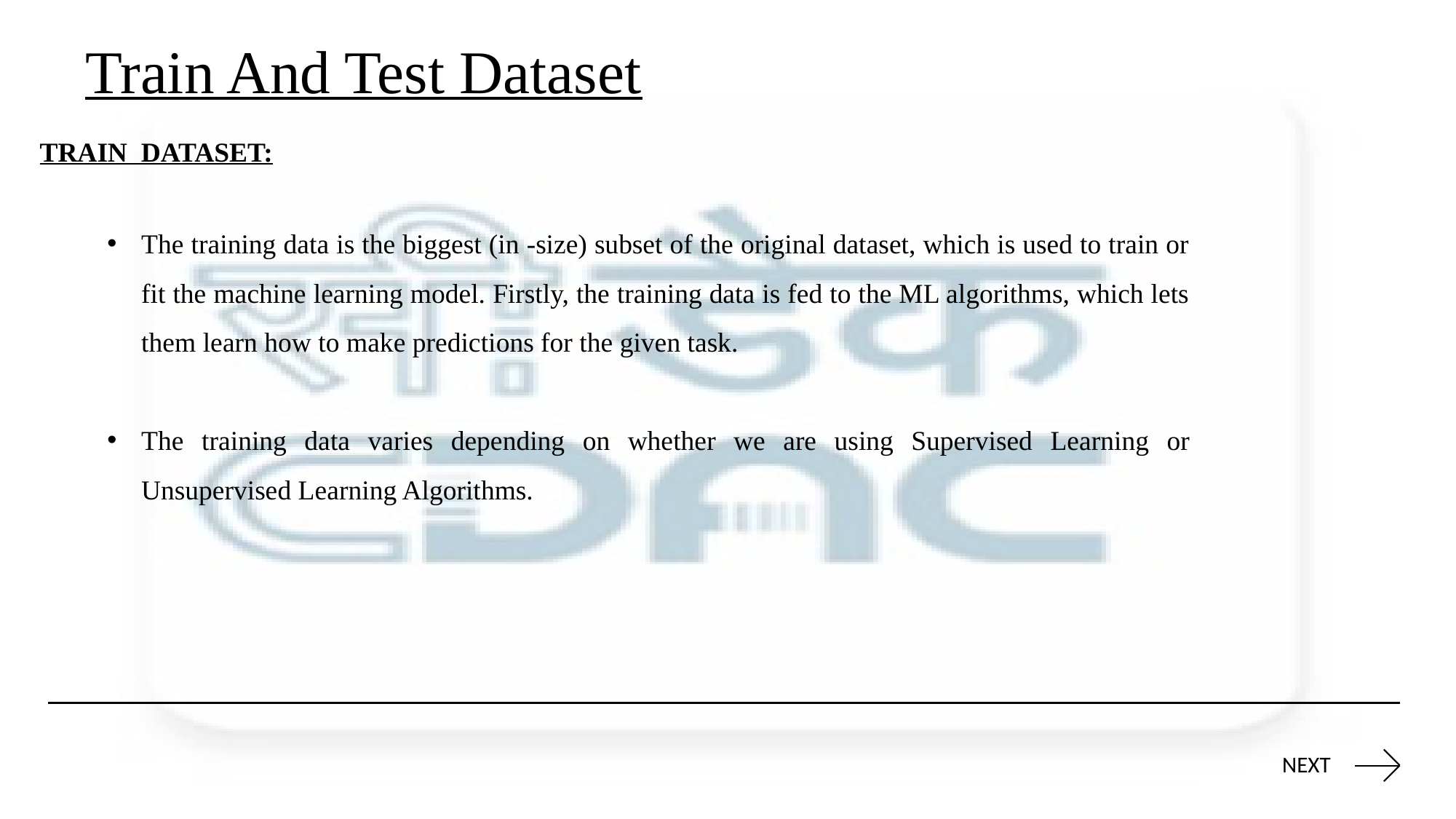

Train And Test Dataset
21
TRAIN  DATASET:
The training data is the biggest (in -size) subset of the original dataset, which is used to train or fit the machine learning model. Firstly, the training data is fed to the ML algorithms, which lets them learn how to make predictions for the given task.

The training data varies depending on whether we are using Supervised Learning or Unsupervised Learning Algorithms.